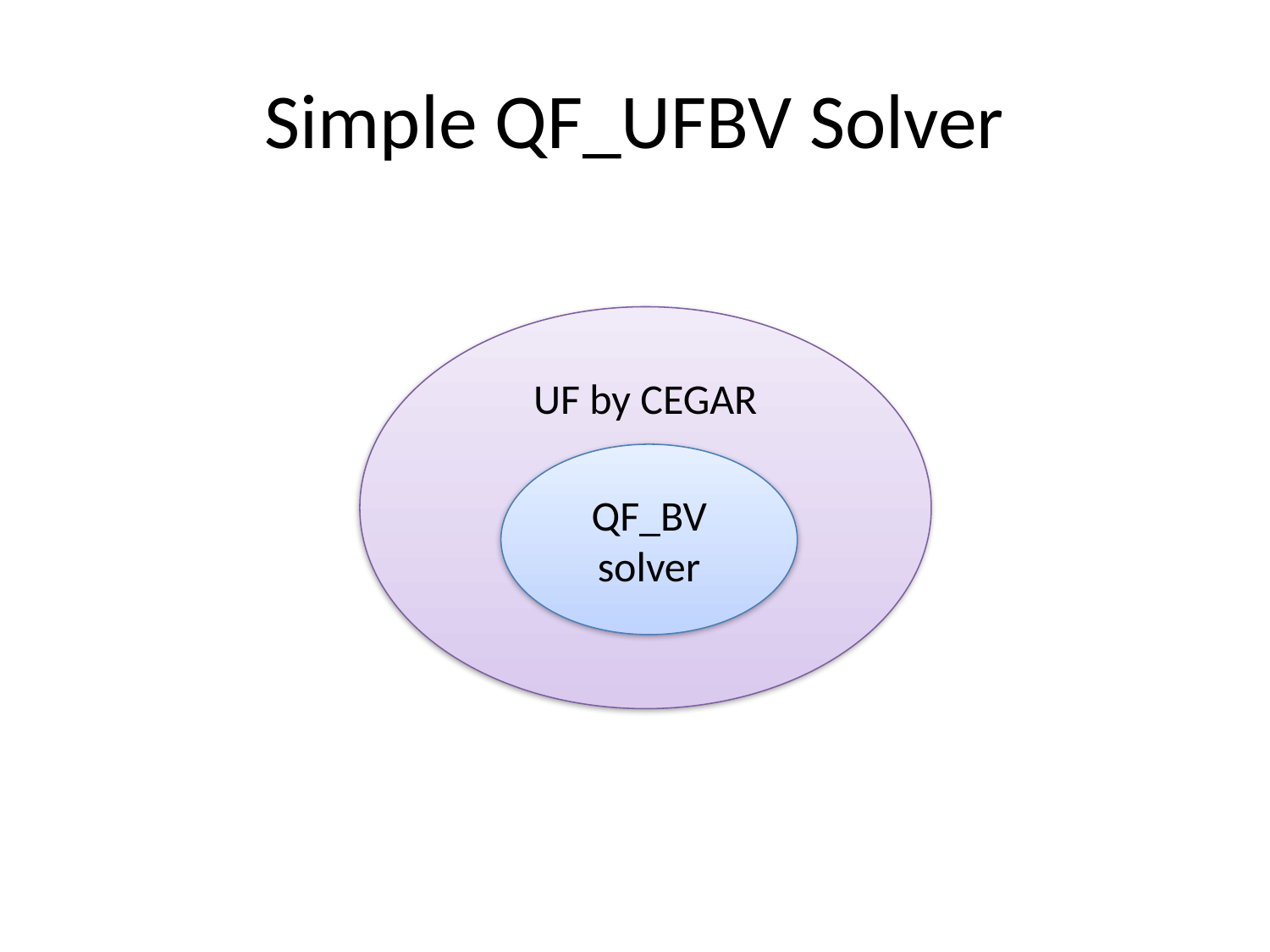

# Simple QF_UFBV Solver
UF by CEGAR

QF_BV
solver